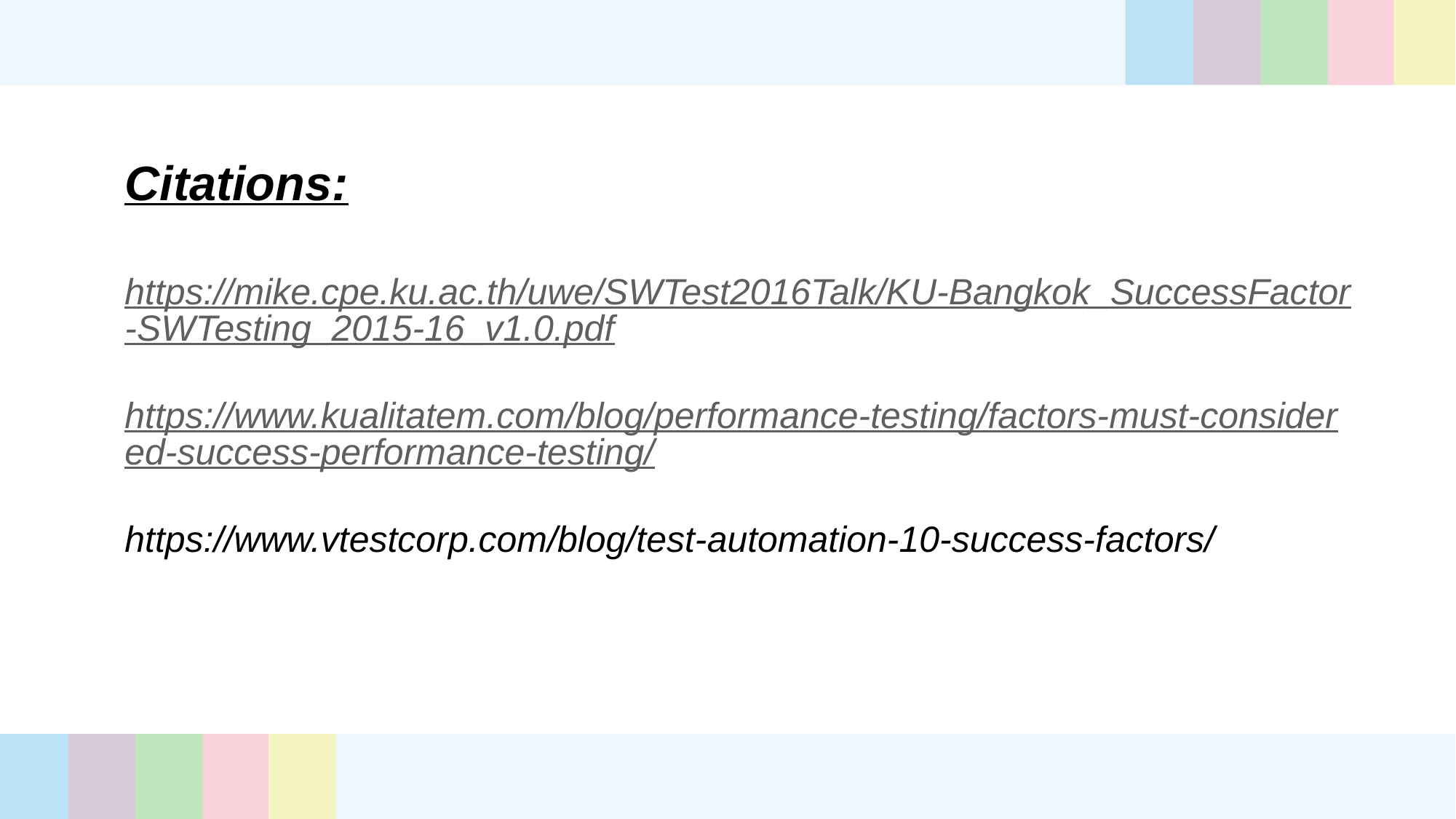

Please click to edit text
Citations:

https://mike.cpe.ku.ac.th/uwe/SWTest2016Talk/KU-Bangkok_SuccessFactor-SWTesting_2015-16_v1.0.pdf

https://www.kualitatem.com/blog/performance-testing/factors-must-considered-success-performance-testing/

https://www.vtestcorp.com/blog/test-automation-10-success-factors/